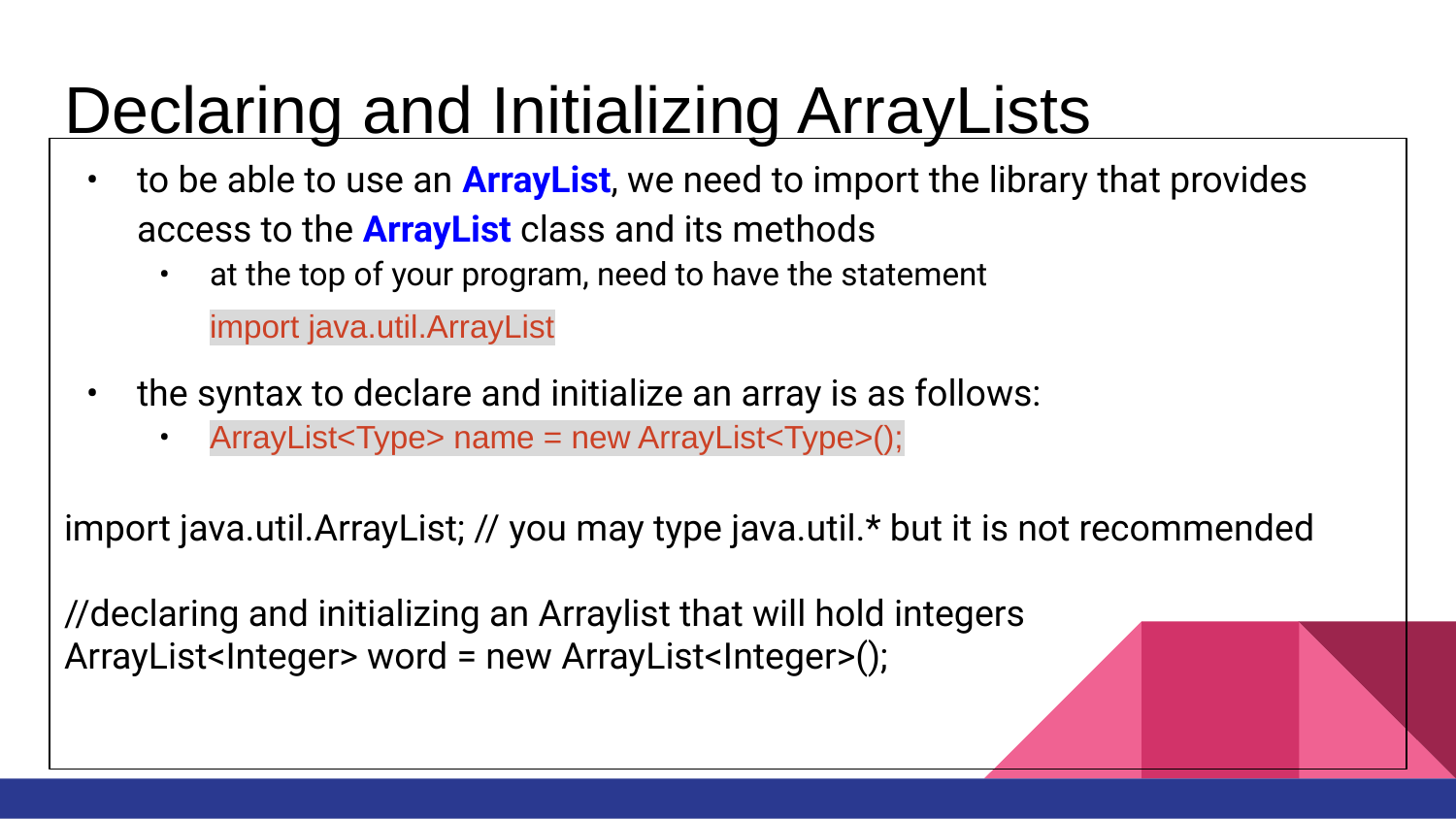

# Declaring and Initializing ArrayLists

to be able to use an ArrayList, we need to import the library that provides access to the ArrayList class and its methods
at the top of your program, need to have the statement
import java.util.ArrayList
the syntax to declare and initialize an array is as follows:
ArrayList<Type> name = new ArrayList<Type>();

import java.util.ArrayList; // you may type java.util.* but it is not recommended

//declaring and initializing an Arraylist that will hold integers
ArrayList<Integer> word = new ArrayList<Integer>();